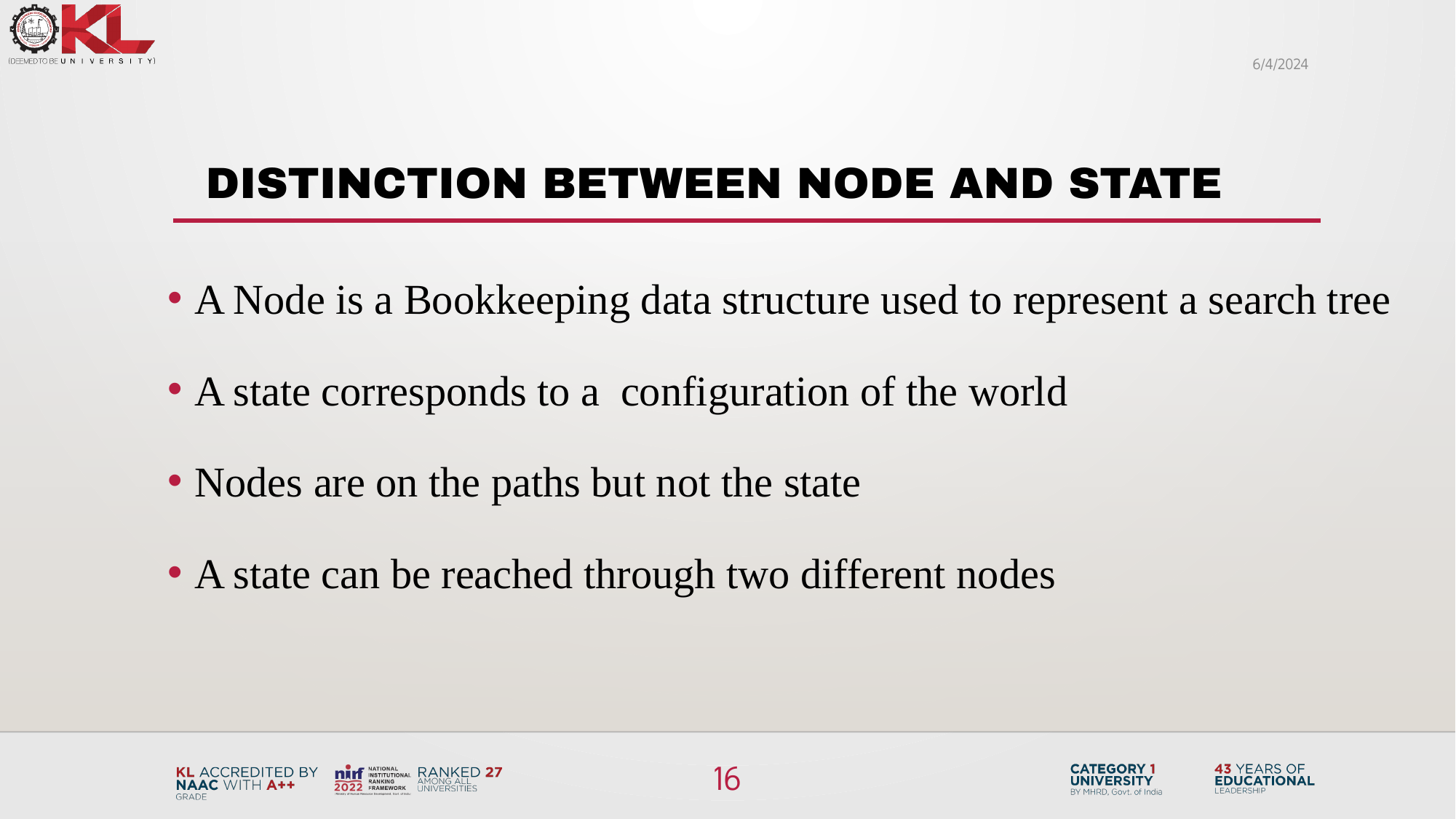

6/4/2024
# Distinction between node and state
A Node is a Bookkeeping data structure used to represent a search tree
A state corresponds to a  configuration of the world
Nodes are on the paths but not the state
A state can be reached through two different nodes

16